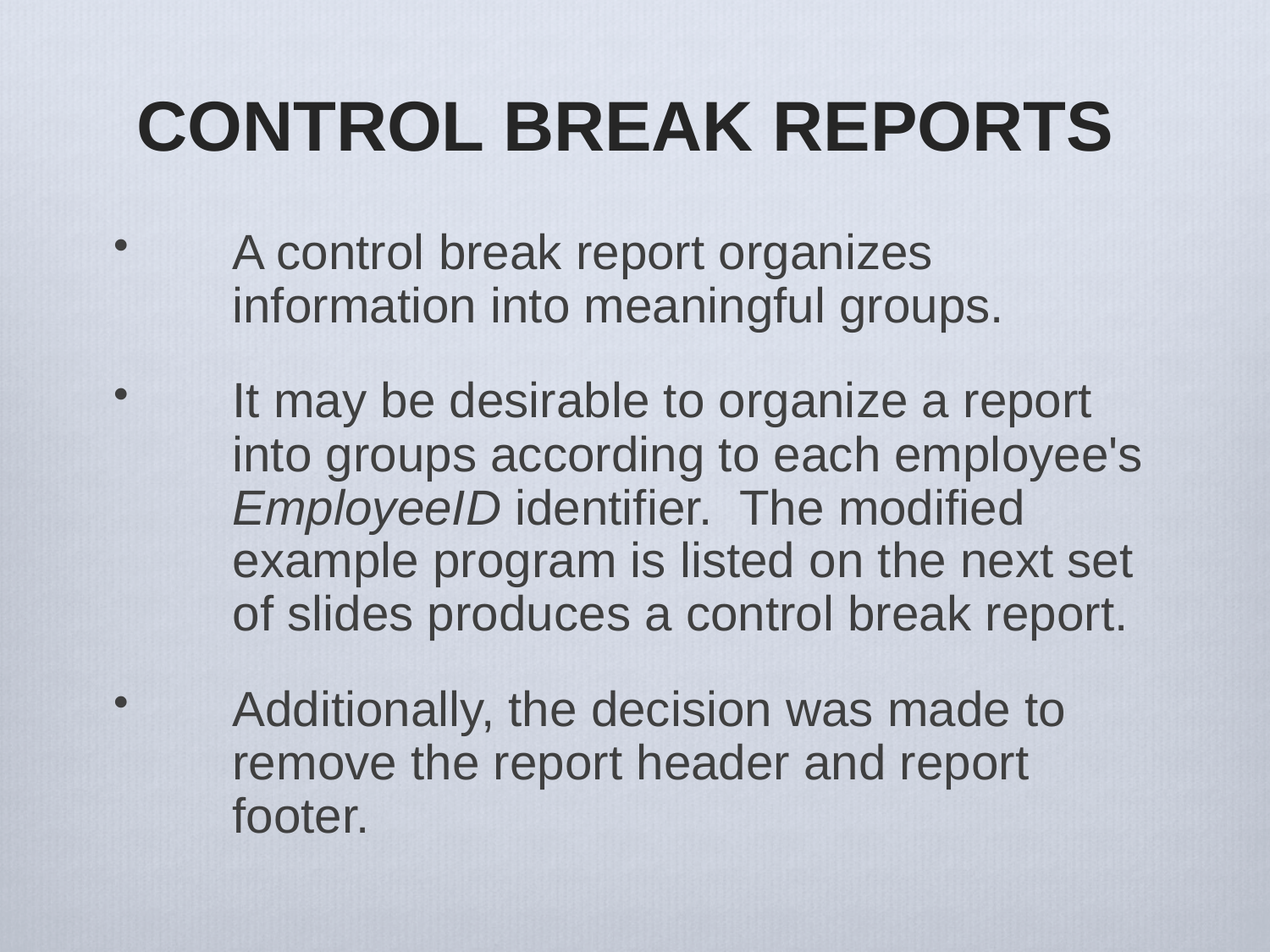

# CONTROL BREAK REPORTS
A control break report organizes information into meaningful groups.
It may be desirable to organize a report into groups according to each employee's EmployeeID identifier.  The modified example program is listed on the next set of slides produces a control break report.
Additionally, the decision was made to remove the report header and report footer.